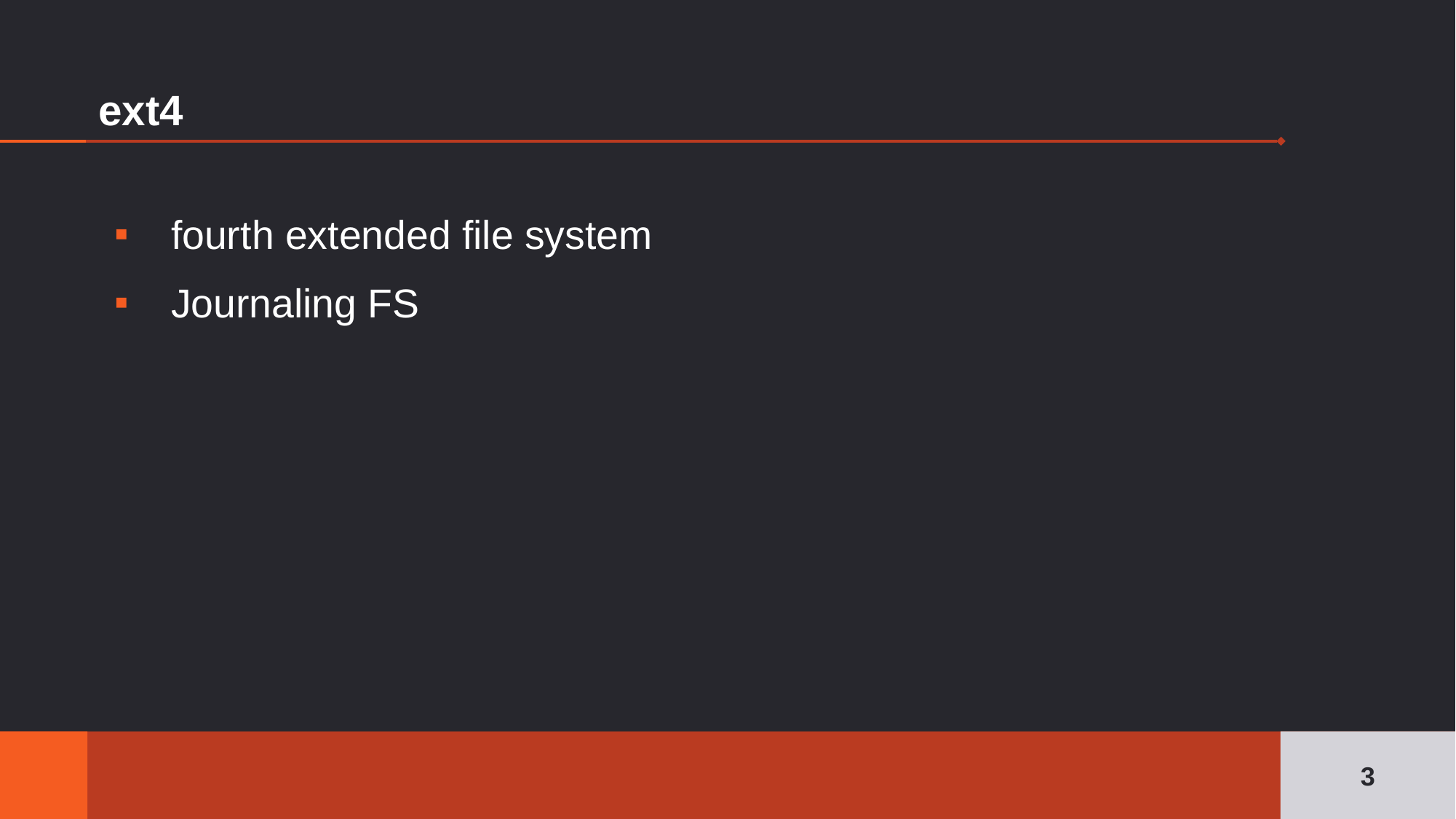

# ext4
fourth extended file system
Journaling FS
3